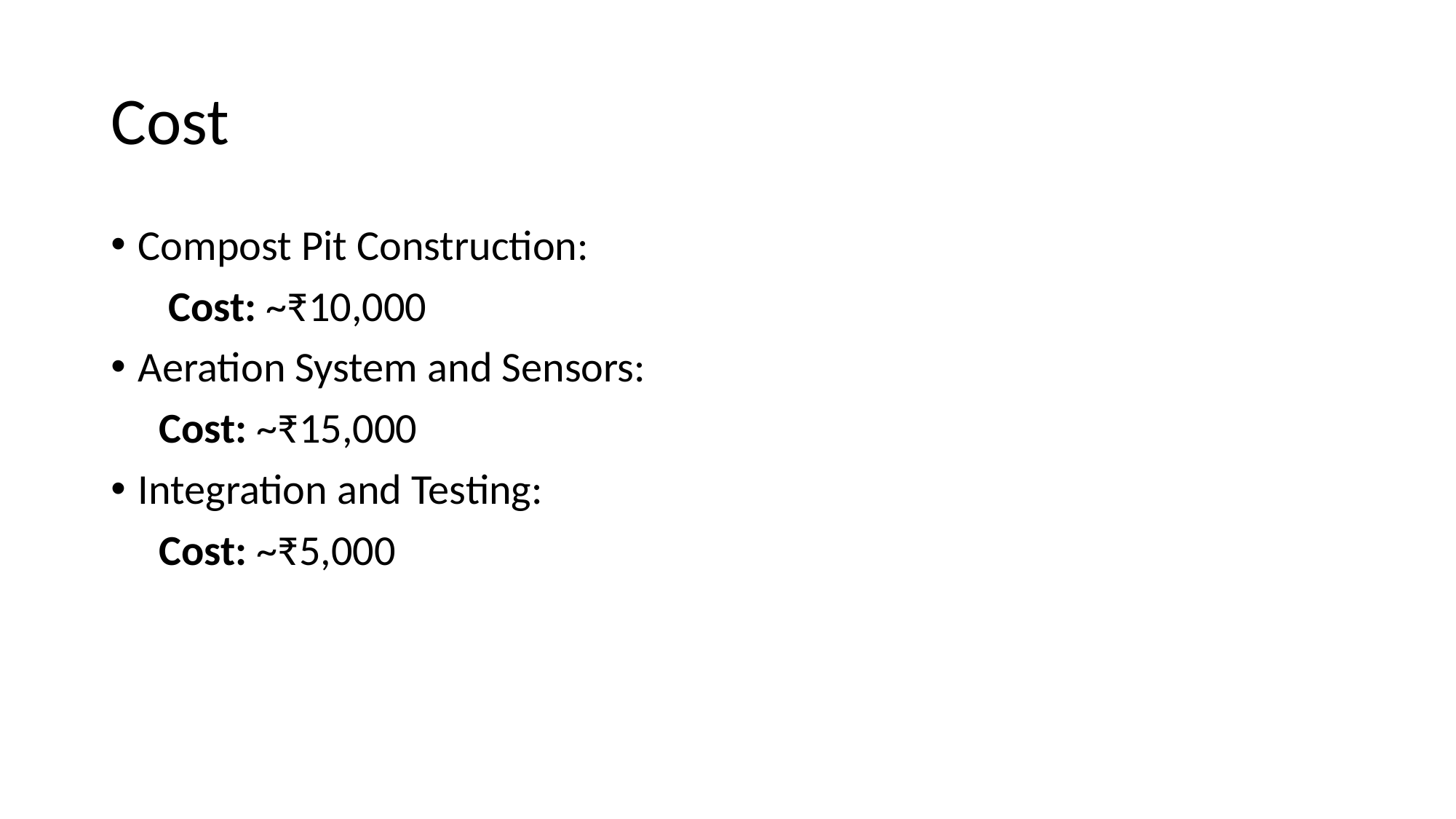

# Cost
Compost Pit Construction:
      Cost: ~₹10,000
Aeration System and Sensors:
     Cost: ~₹15,000
Integration and Testing:
     Cost: ~₹5,000